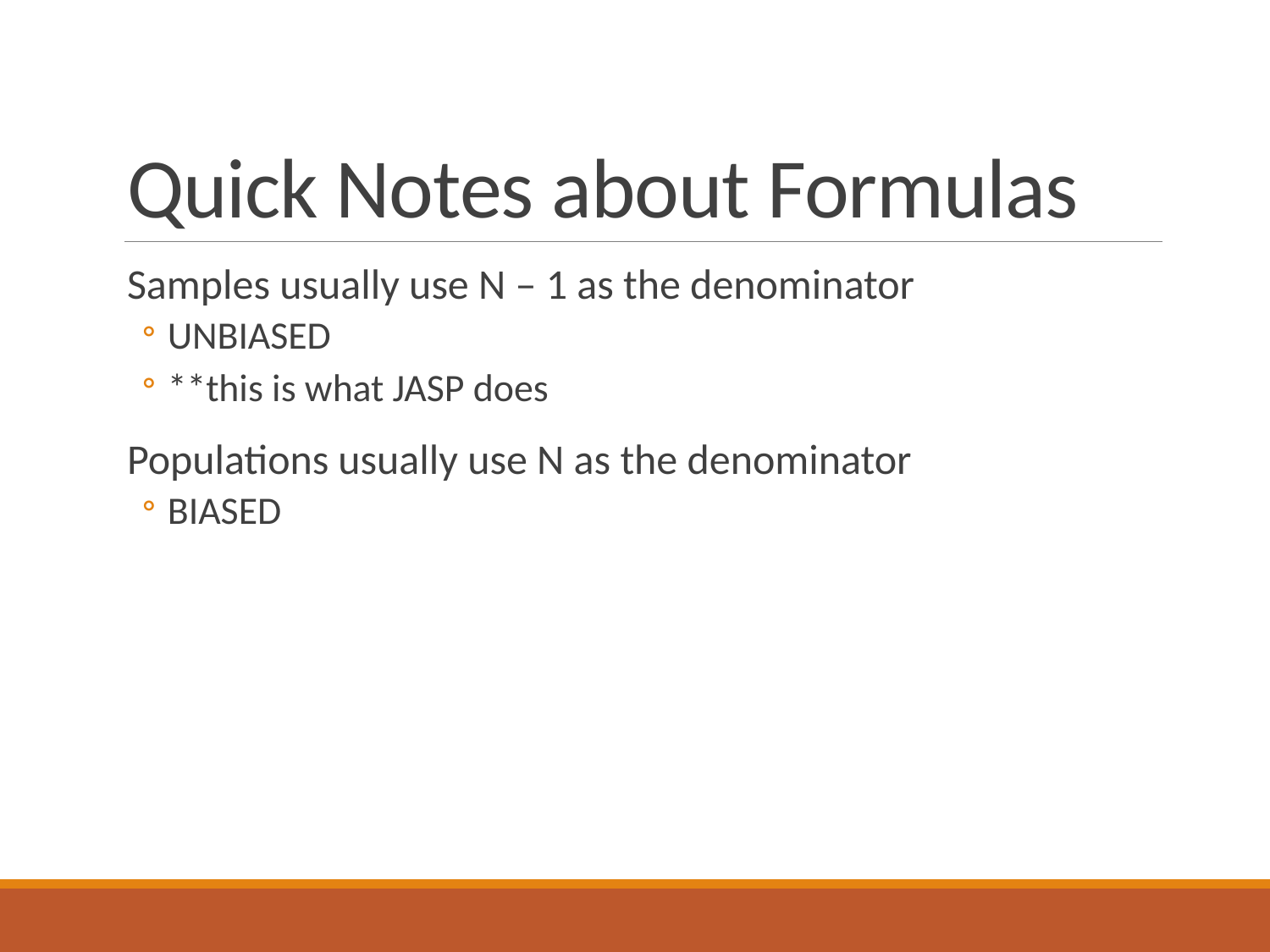

# Quick Notes about Formulas
Samples usually use N – 1 as the denominator
UNBIASED
**this is what JASP does
Populations usually use N as the denominator
BIASED